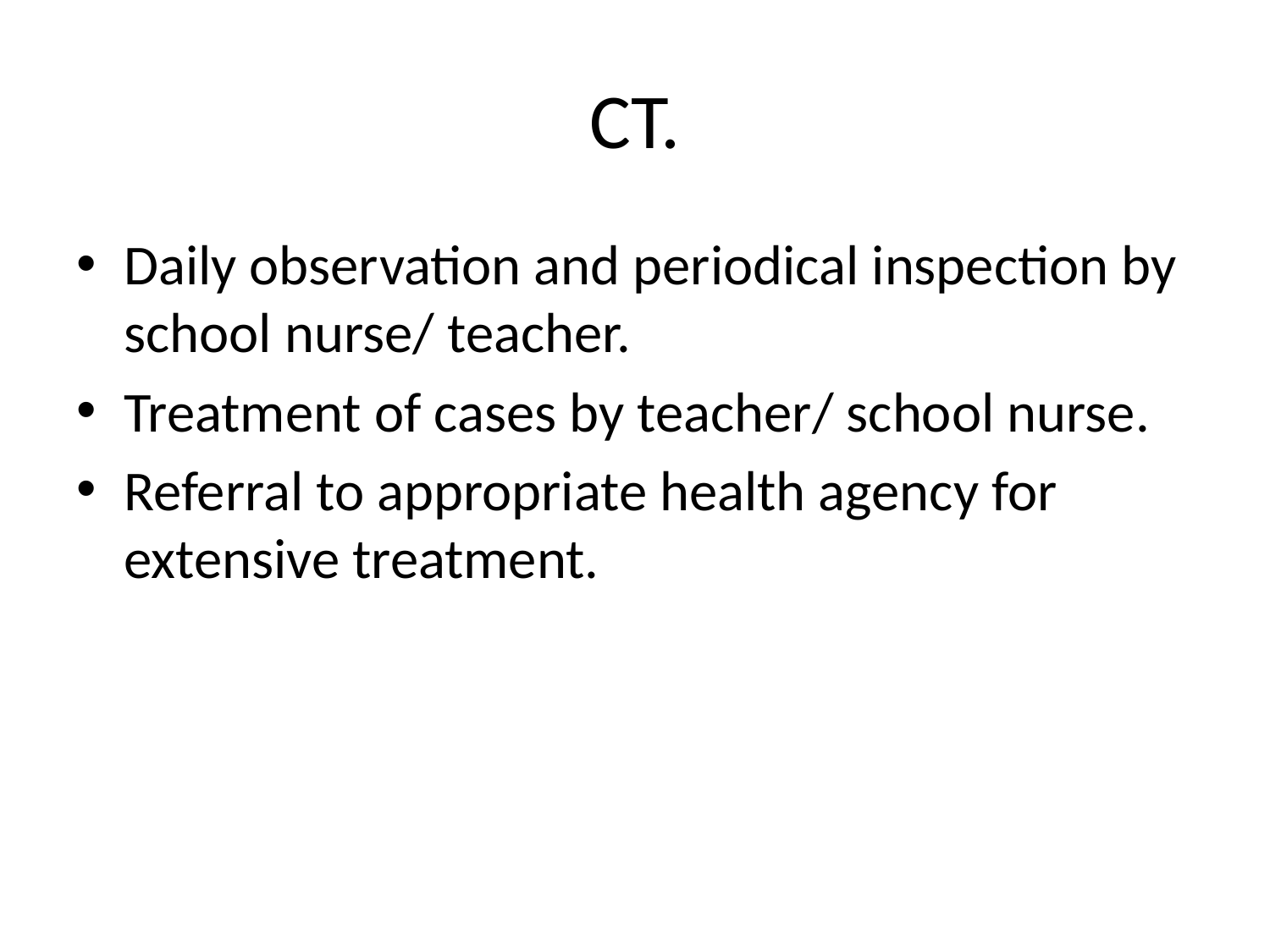

# CT.
Daily observation and periodical inspection by school nurse/ teacher.
Treatment of cases by teacher/ school nurse.
Referral to appropriate health agency for extensive treatment.